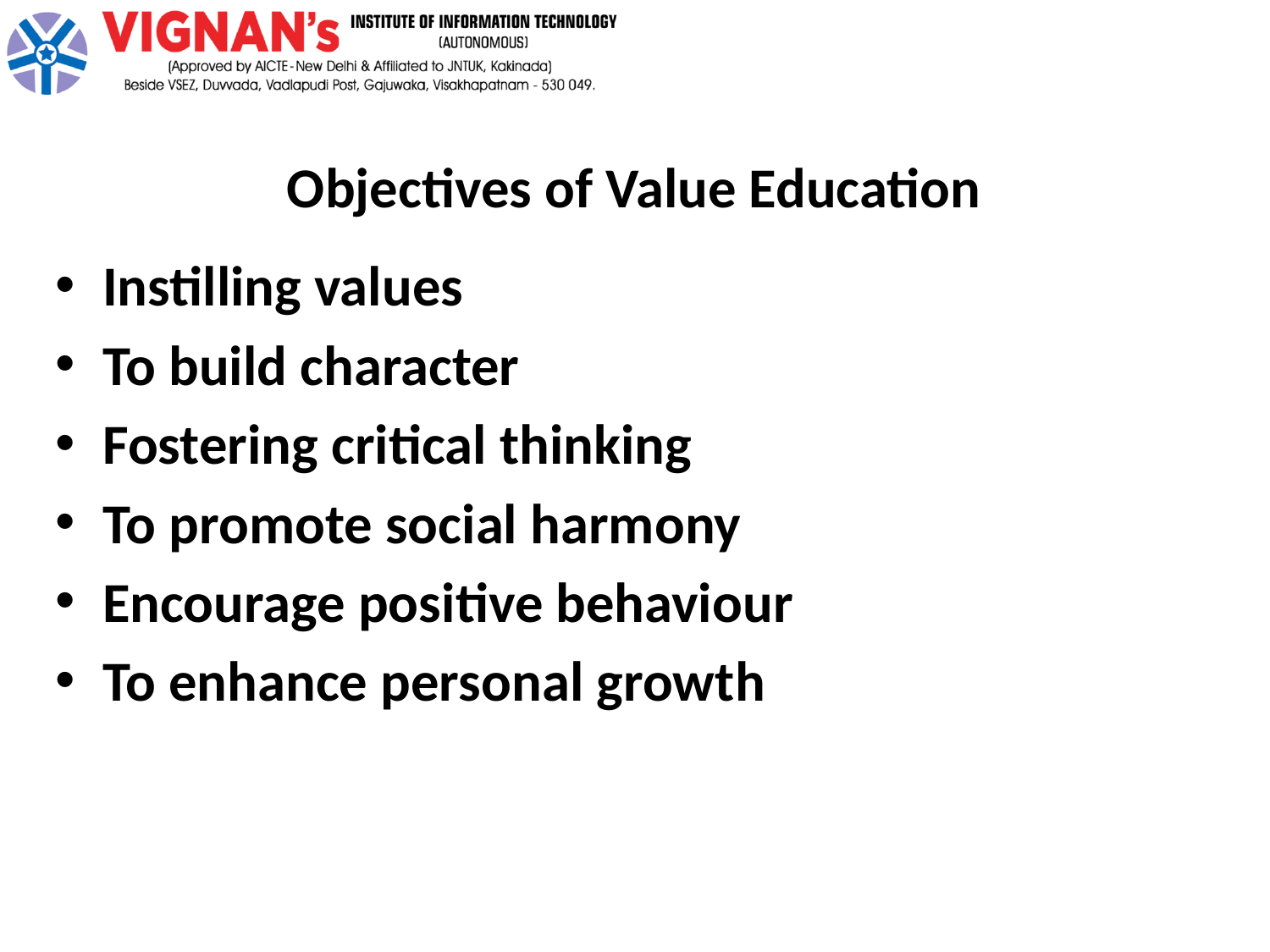

# Objectives of Value Education
Instilling values
To build character
Fostering critical thinking
To promote social harmony
Encourage positive behaviour
To enhance personal growth